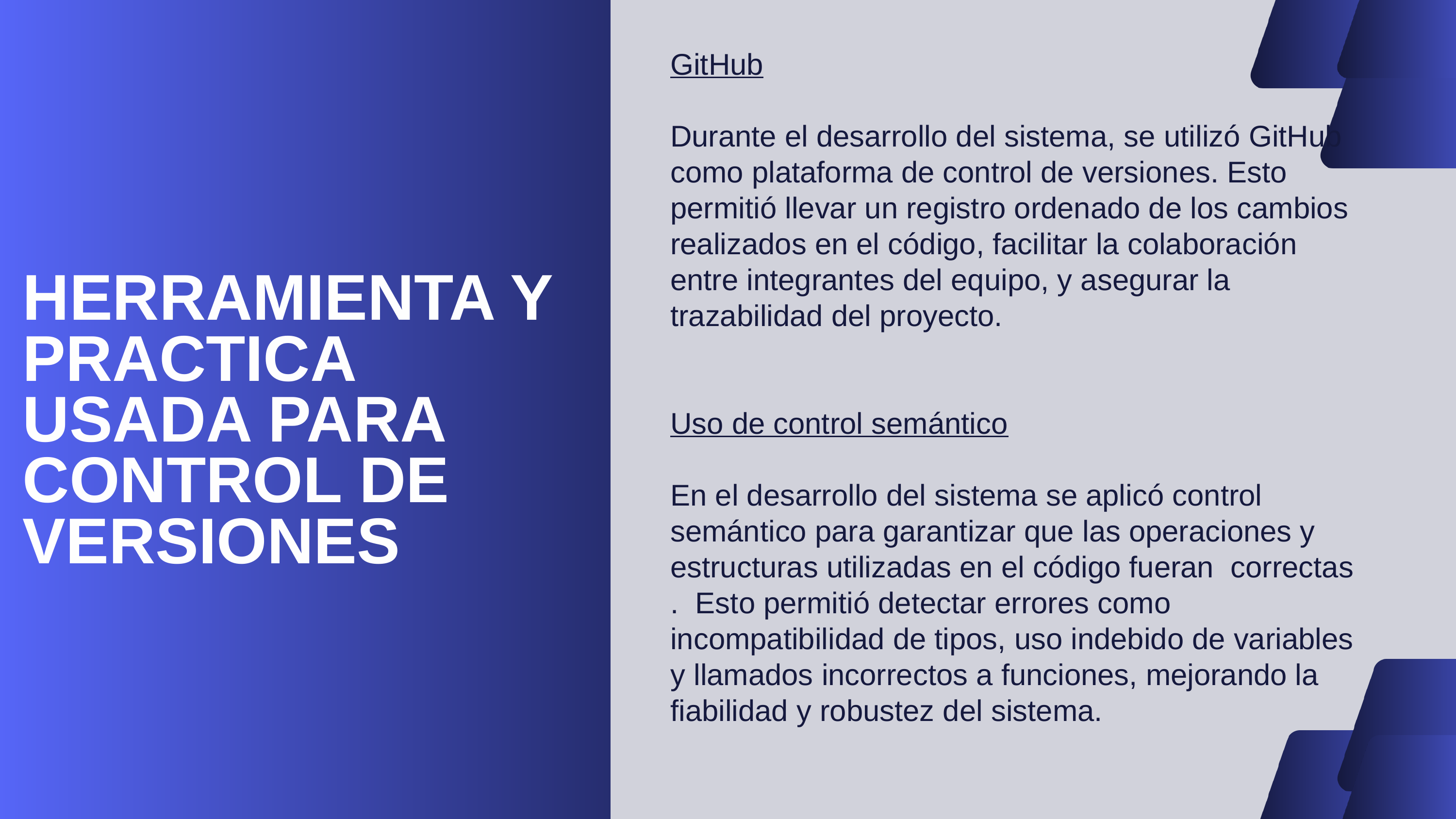

GitHub

Durante el desarrollo del sistema, se utilizó GitHub como plataforma de control de versiones. Esto permitió llevar un registro ordenado de los cambios realizados en el código, facilitar la colaboración entre integrantes del equipo, y asegurar la trazabilidad del proyecto.

Uso de control semántico

En el desarrollo del sistema se aplicó control semántico para garantizar que las operaciones y estructuras utilizadas en el código fueran  correctas .  Esto permitió detectar errores como incompatibilidad de tipos, uso indebido de variables y llamados incorrectos a funciones, mejorando la fiabilidad y robustez del sistema.

HERRAMIENTA Y PRACTICA USADA PARA CONTROL DE VERSIONES